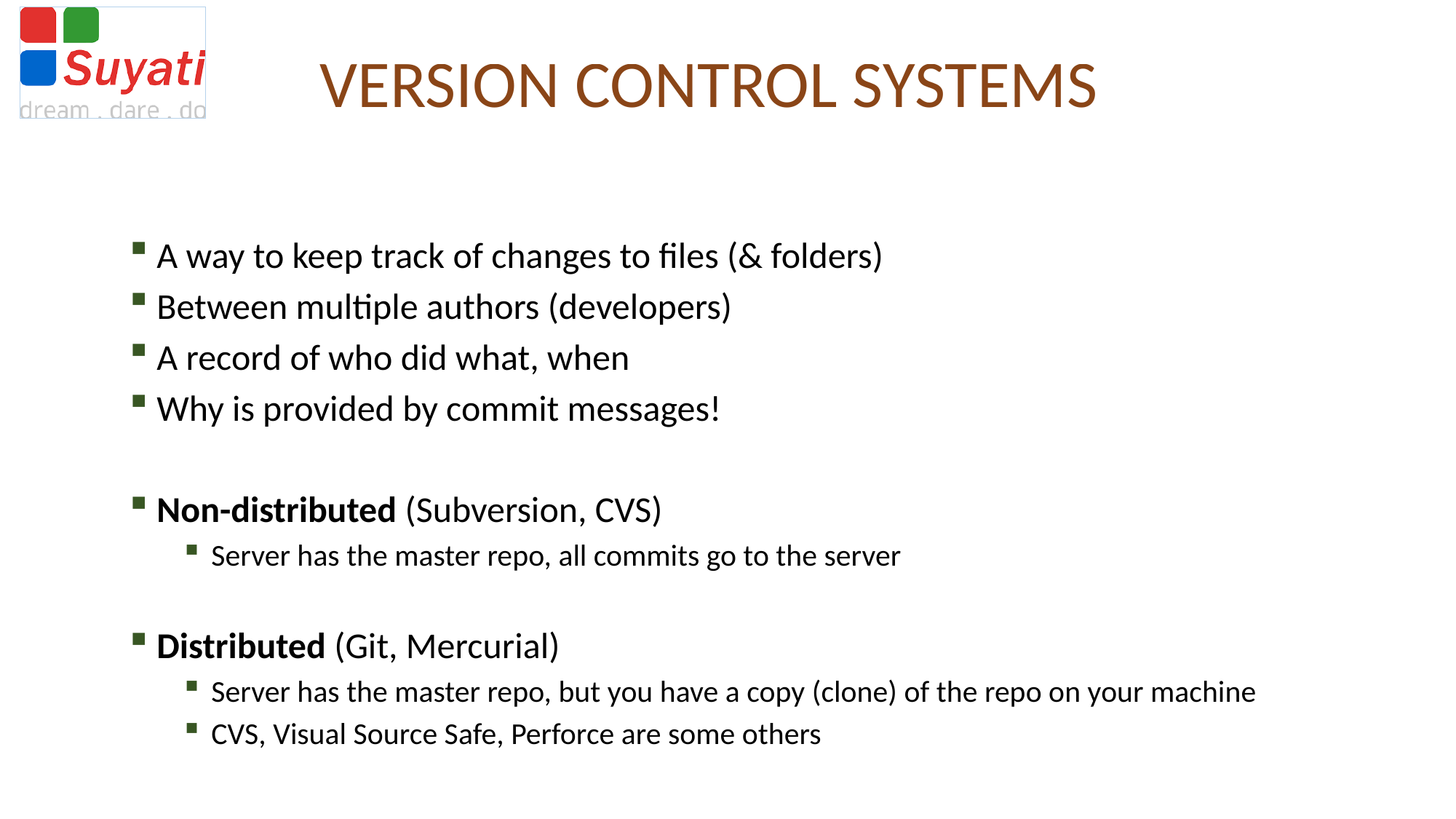

# VERSION CONTROL SYSTEMS

A way to keep track of changes to files (& folders)
Between multiple authors (developers)
A record of who did what, when
Why is provided by commit messages!

Non-distributed (Subversion, CVS)
Server has the master repo, all commits go to the server

Distributed (Git, Mercurial)
Server has the master repo, but you have a copy (clone) of the repo on your machine
CVS, Visual Source Safe, Perforce are some others